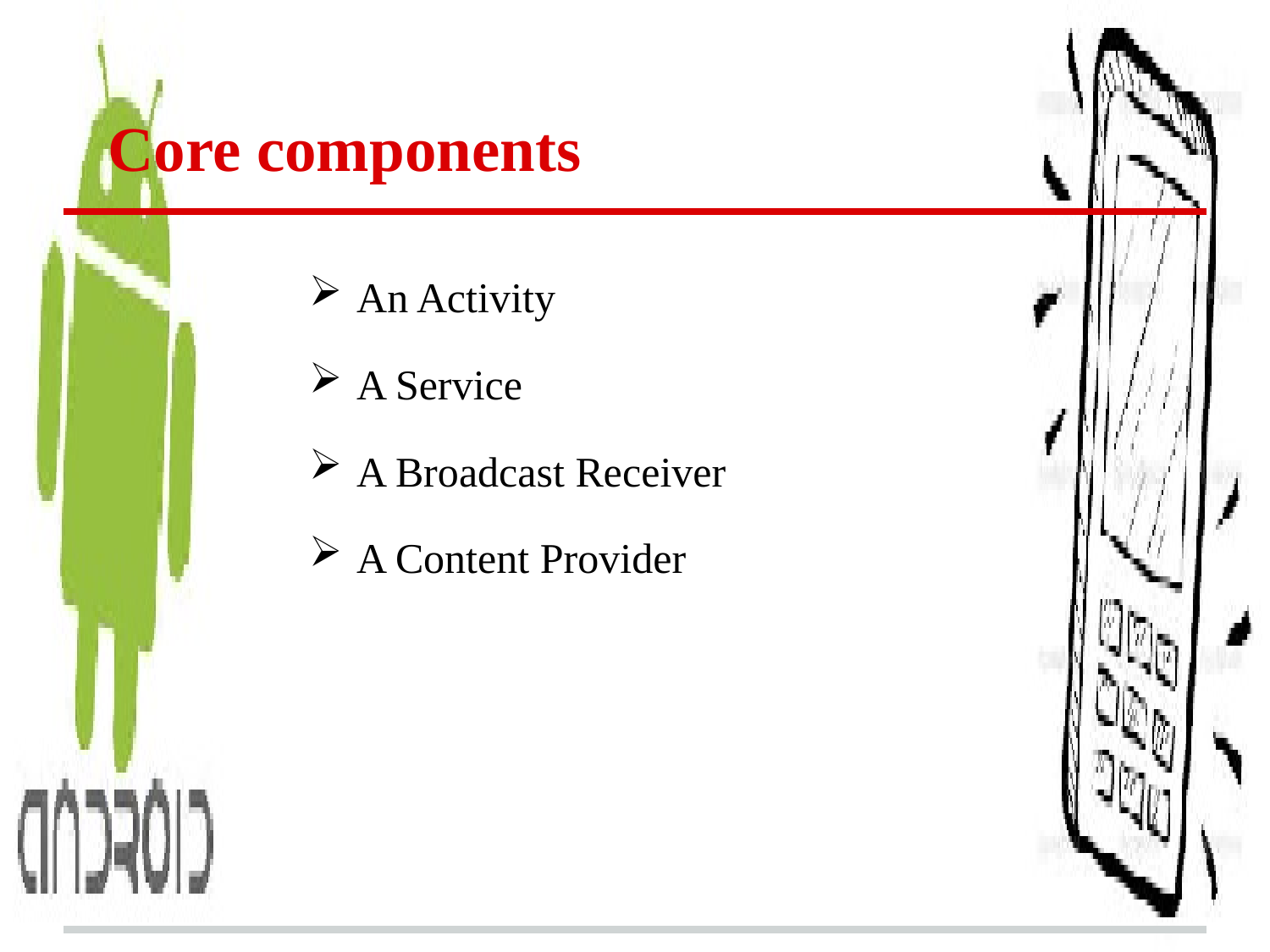

# Core components
An Activity
A Service
A Broadcast Receiver
A Content Provider